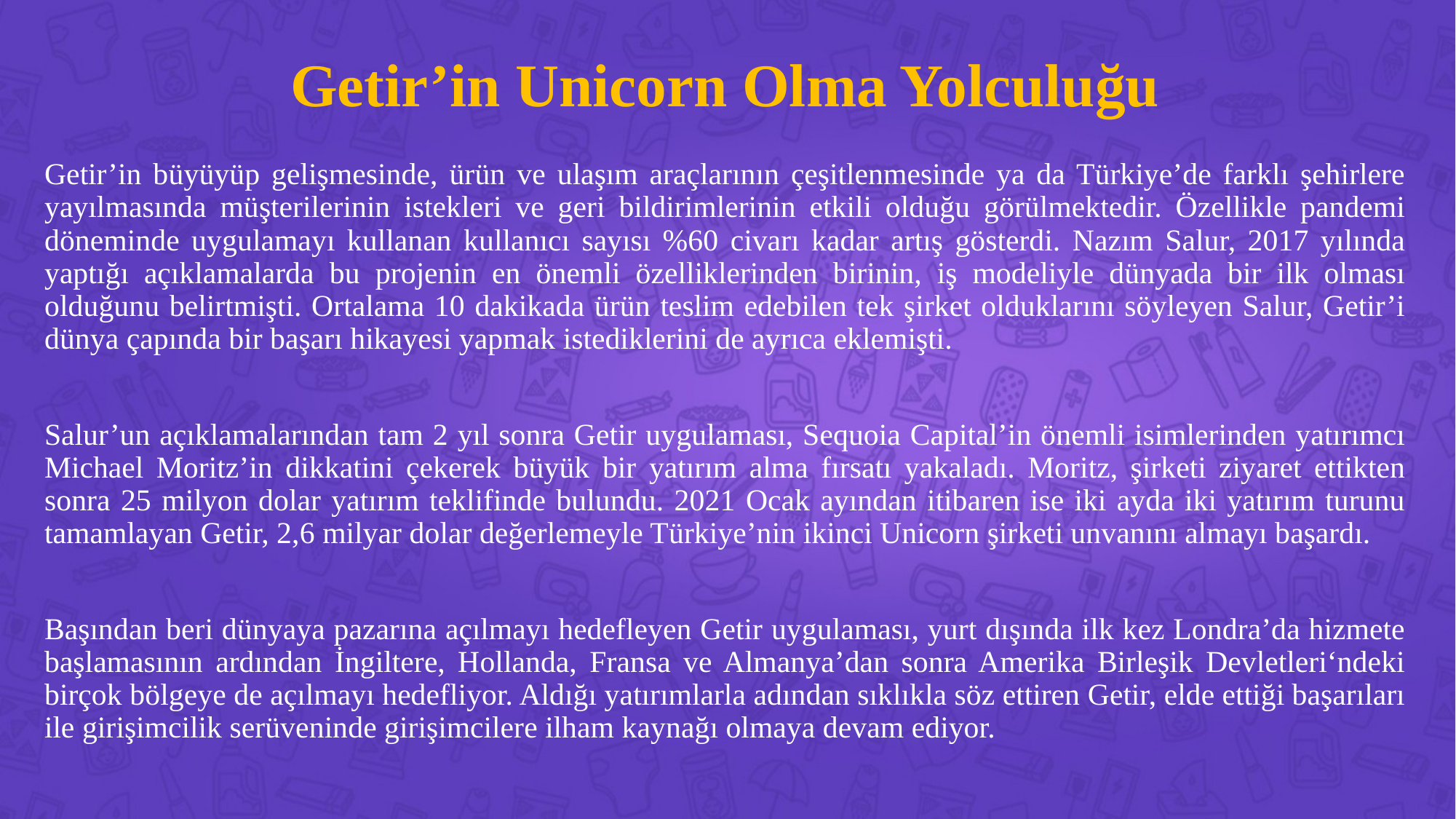

# Getir’in Unicorn Olma Yolculuğu
Getir’in büyüyüp gelişmesinde, ürün ve ulaşım araçlarının çeşitlenmesinde ya da Türkiye’de farklı şehirlere yayılmasında müşterilerinin istekleri ve geri bildirimlerinin etkili olduğu görülmektedir. Özellikle pandemi döneminde uygulamayı kullanan kullanıcı sayısı %60 civarı kadar artış gösterdi. Nazım Salur, 2017 yılında yaptığı açıklamalarda bu projenin en önemli özelliklerinden birinin, iş modeliyle dünyada bir ilk olması olduğunu belirtmişti. Ortalama 10 dakikada ürün teslim edebilen tek şirket olduklarını söyleyen Salur, Getir’i dünya çapında bir başarı hikayesi yapmak istediklerini de ayrıca eklemişti.

Salur’un açıklamalarından tam 2 yıl sonra Getir uygulaması, Sequoia Capital’in önemli isimlerinden yatırımcı Michael Moritz’in dikkatini çekerek büyük bir yatırım alma fırsatı yakaladı. Moritz, şirketi ziyaret ettikten sonra 25 milyon dolar yatırım teklifinde bulundu. 2021 Ocak ayından itibaren ise iki ayda iki yatırım turunu tamamlayan Getir, 2,6 milyar dolar değerlemeyle Türkiye’nin ikinci Unicorn şirketi unvanını almayı başardı.

Başından beri dünyaya pazarına açılmayı hedefleyen Getir uygulaması, yurt dışında ilk kez Londra’da hizmete başlamasının ardından İngiltere, Hollanda, Fransa ve Almanya’dan sonra Amerika Birleşik Devletleri‘ndeki birçok bölgeye de açılmayı hedefliyor. Aldığı yatırımlarla adından sıklıkla söz ettiren Getir, elde ettiği başarıları ile girişimcilik serüveninde girişimcilere ilham kaynağı olmaya devam ediyor.